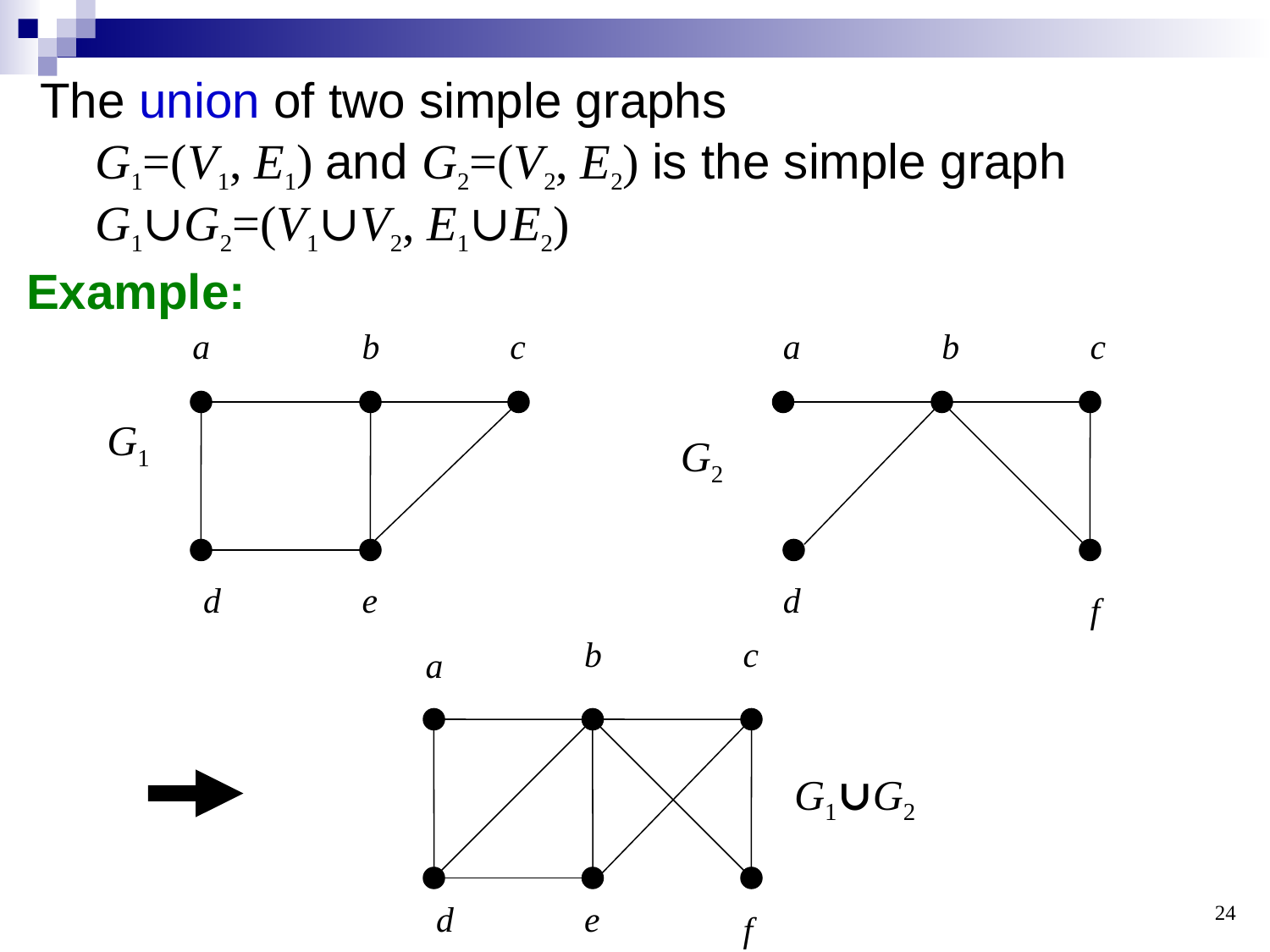

The union of two simple graphs
      G1=(V1, E1) and G2=(V2, E2) is the simple graph
      G1∪G2=(V1∪V2, E1∪E2)
 Example:
a
b
c
d
e
a
b
c
d
f

G1
G2

b
c
a
d
e
f

G1∪G2

24